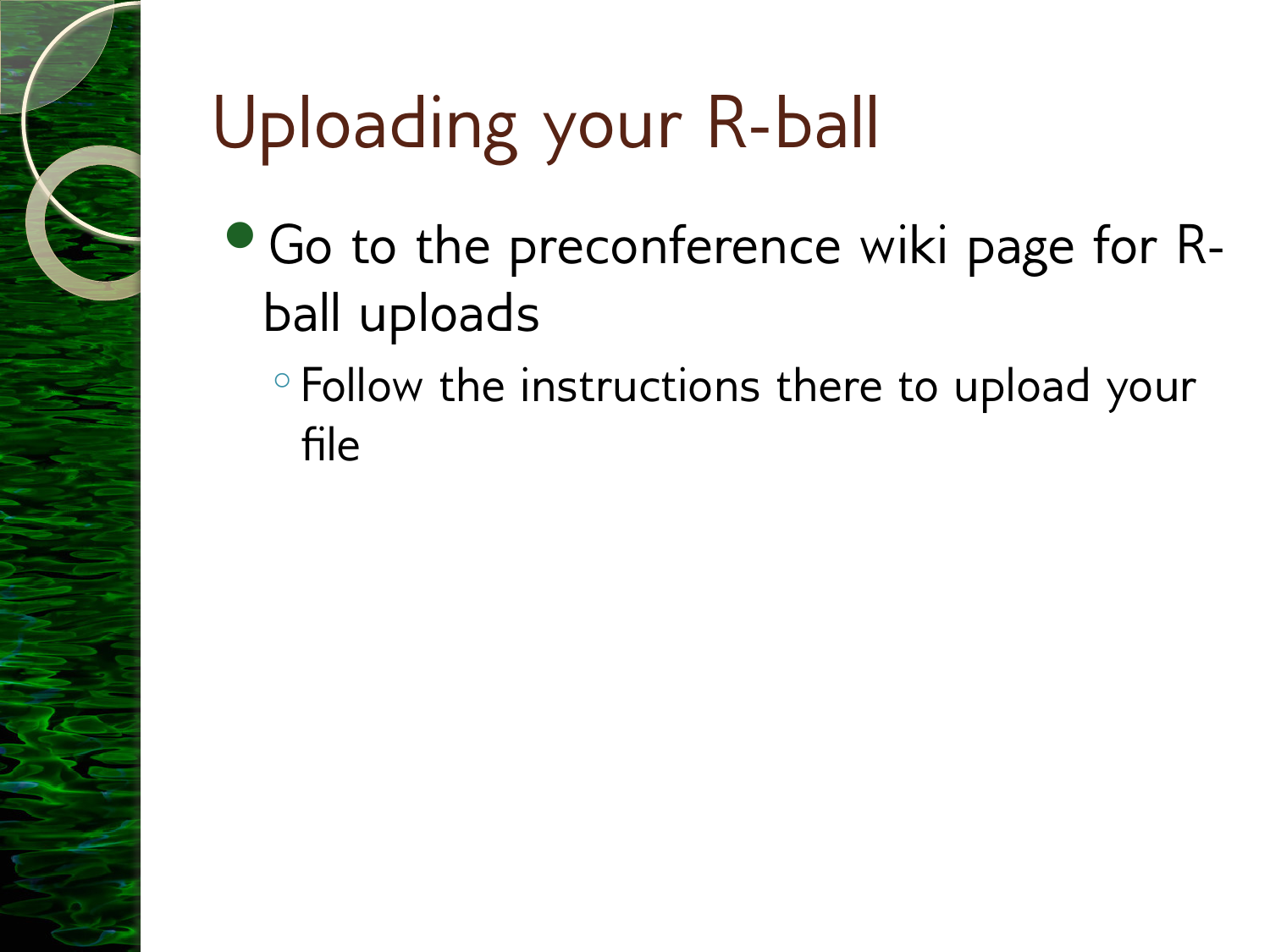

# Uploading your R-ball
Go to the preconference wiki page for R-ball uploads
Follow the instructions there to upload your file